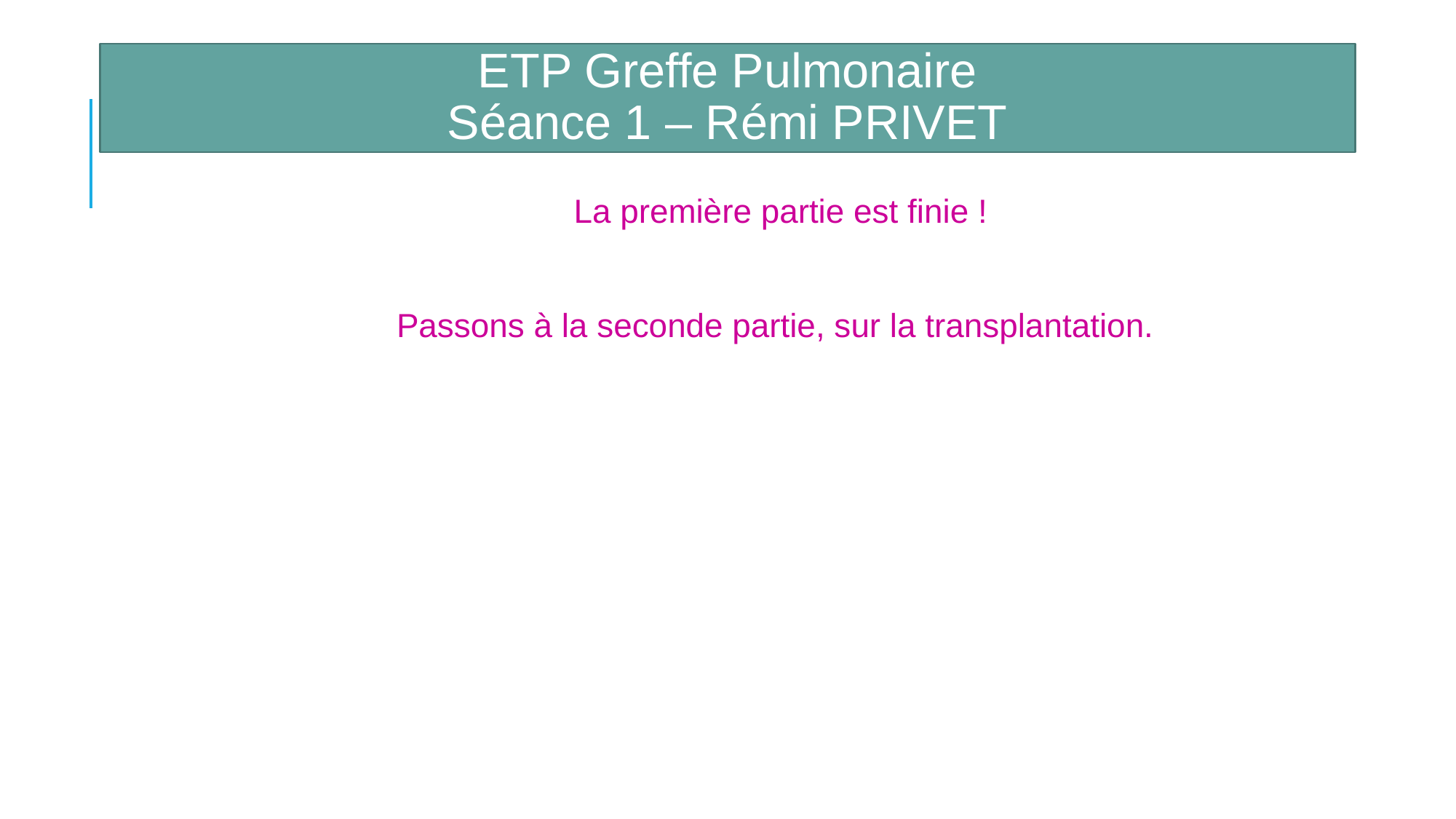

ETP Greffe Pulmonaire
Séance 1 – Rémi PRIVET
La première partie est finie !

Passons à la seconde partie, sur la transplantation.